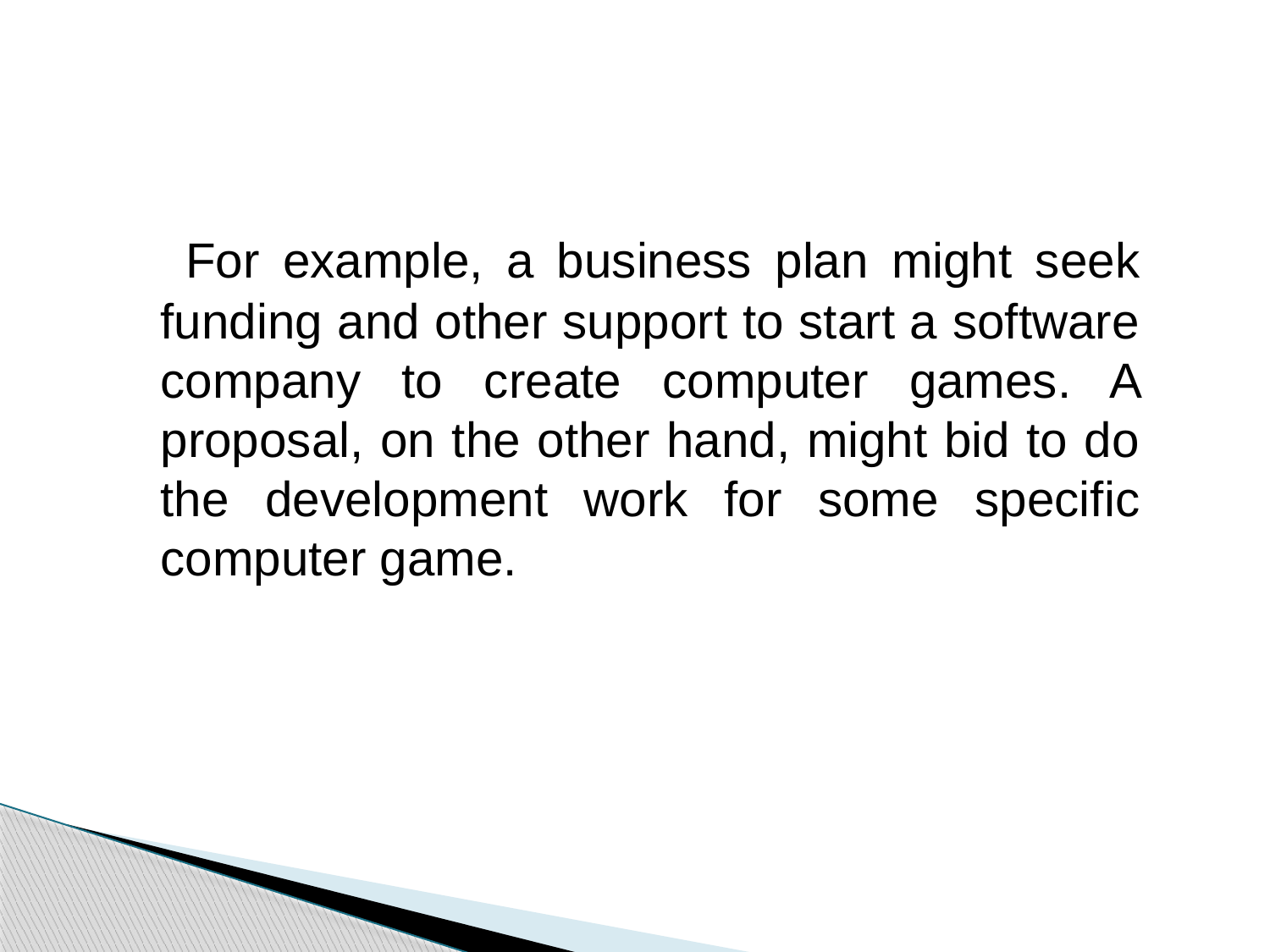

For example, a business plan might seek funding and other support to start a software company to create computer games. A proposal, on the other hand, might bid to do the development work for some specific computer game.